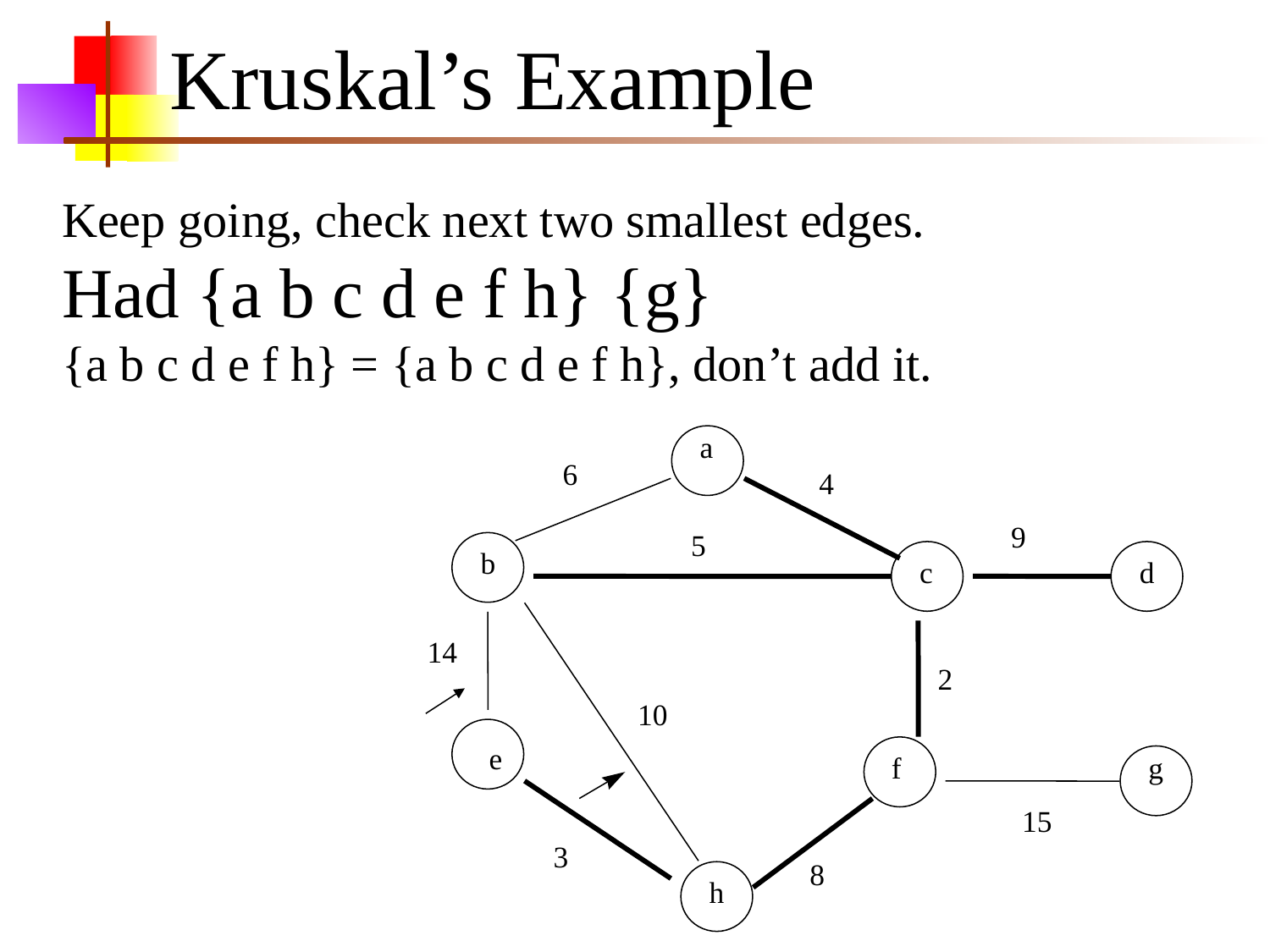

# Kruskal’s Example
Keep going, check next two smallest edges.
Had {a b c d e f h} {g}
{a b c d e f h} = {a b c d e f h}, don’t add it.

a
6
4

9
5

b
c
d

14
2

10

e

f
g

15
3
8

h